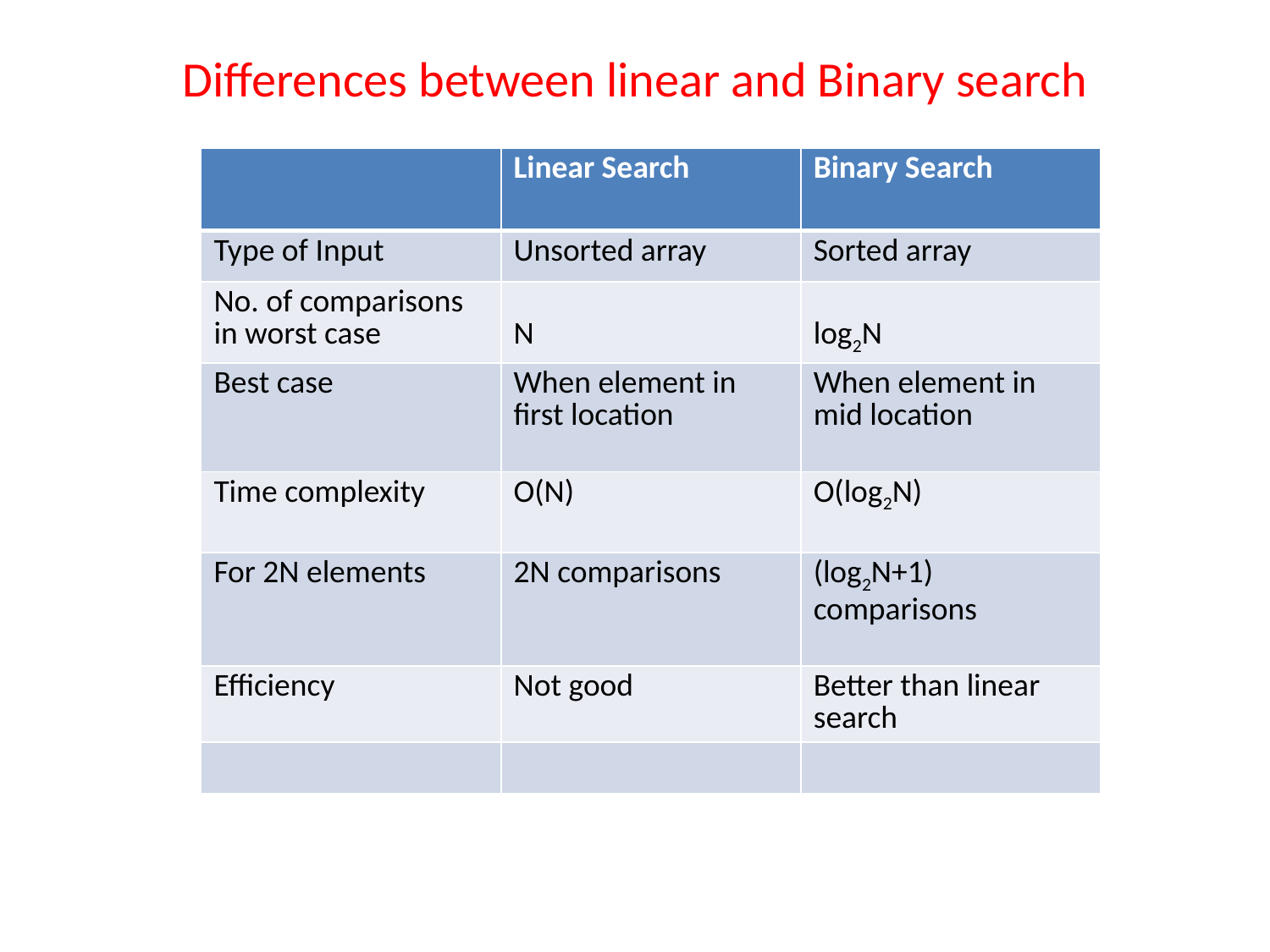

# Differences between linear and Binary search
|  | Linear Search | Binary Search |
| --- | --- | --- |
| Type of Input | Unsorted array | Sorted array |
| No. of comparisons in worst case | N | log2N |
| Best case | When element in first location | When element in mid location |
| Time complexity | O(N) | O(log2N) |
| For 2N elements | 2N comparisons | (log2N+1) comparisons |
| Efficiency | Not good | Better than linear search |
|  |  |  |